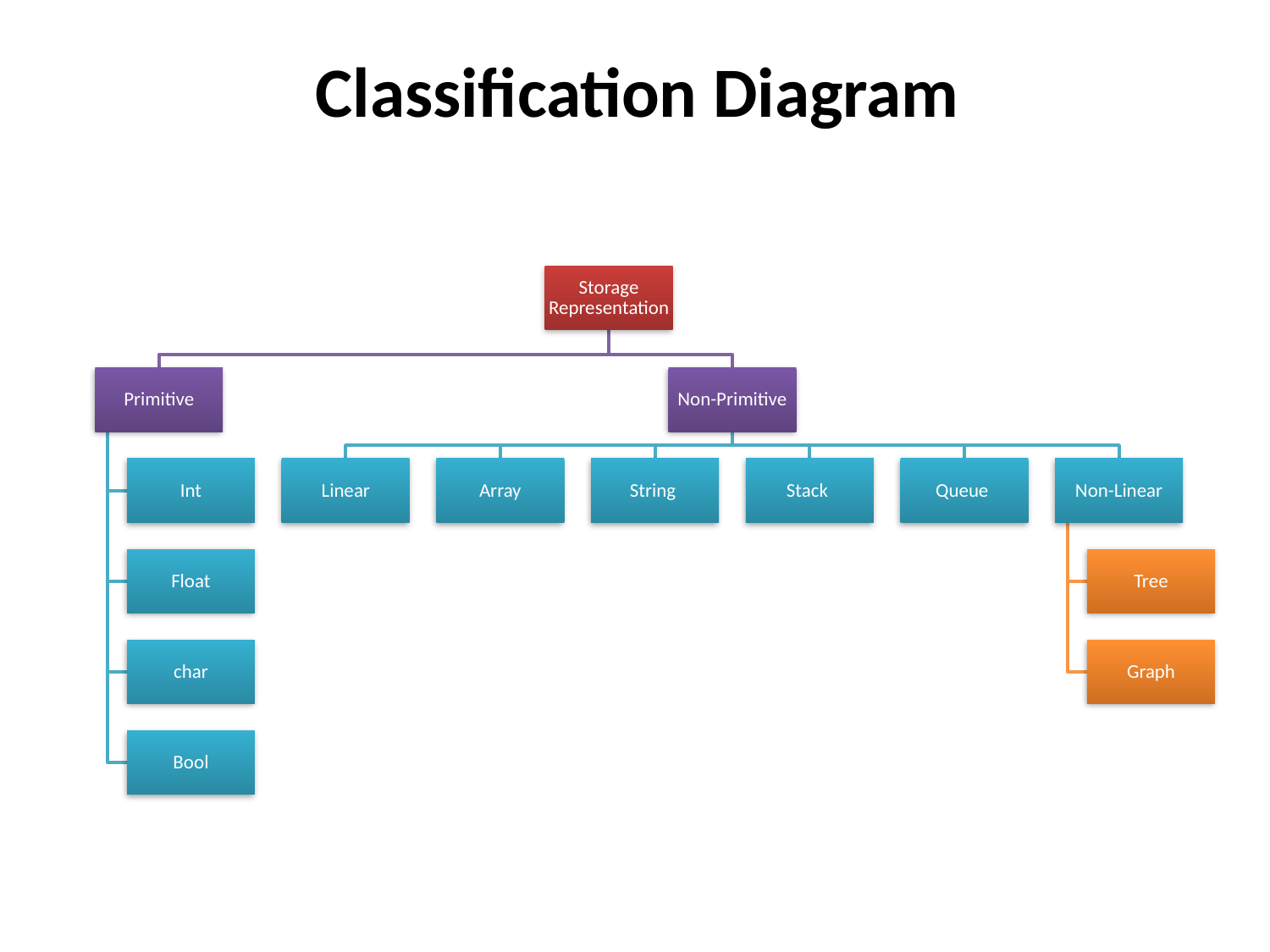

Classification Diagram
Storage Representation
Primitive
Int
Float
char
Bool
Non-Primitive
Linear
Array
String
Stack
Queue
Non-Linear
Tree
Graph